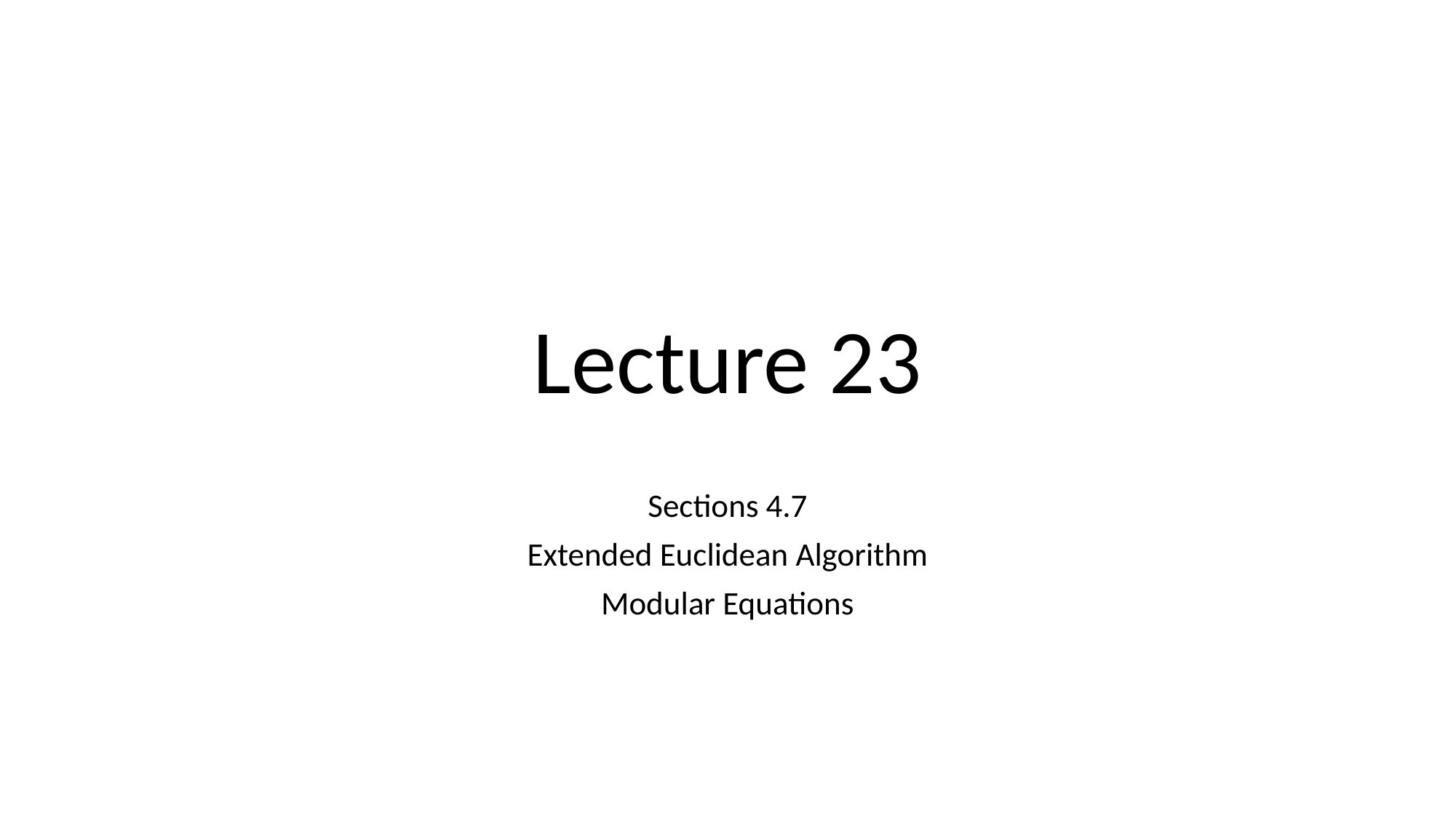

# Lecture 23

Sections 4.7
Extended Euclidean Algorithm
Modular Equations